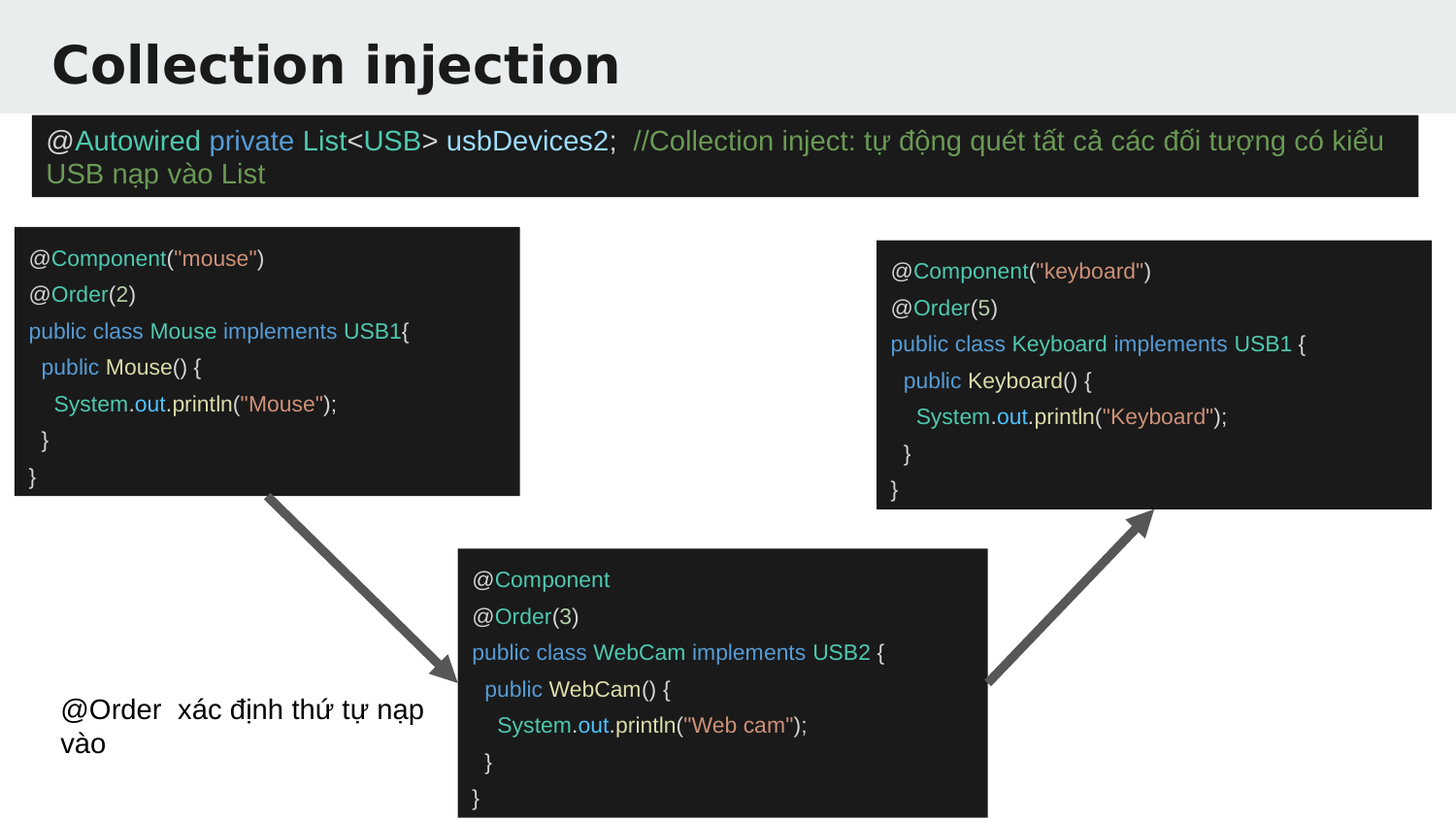

# Collection injection
@Autowired private List<USB> usbDevices2;  //Collection inject: tự động quét tất cả các đối tượng có kiểu USB nạp vào List
@Component("mouse")
@Order(2)
public class Mouse implements USB1{
  public Mouse() {
    System.out.println("Mouse");
  }
}
@Component("keyboard")
@Order(5)
public class Keyboard implements USB1 {
  public Keyboard() {
    System.out.println("Keyboard");
  }
}
@Component
@Order(3)
public class WebCam implements USB2 {
  public WebCam() {
    System.out.println("Web cam");
  }
}
@Order  xác định thứ tự nạp
vào